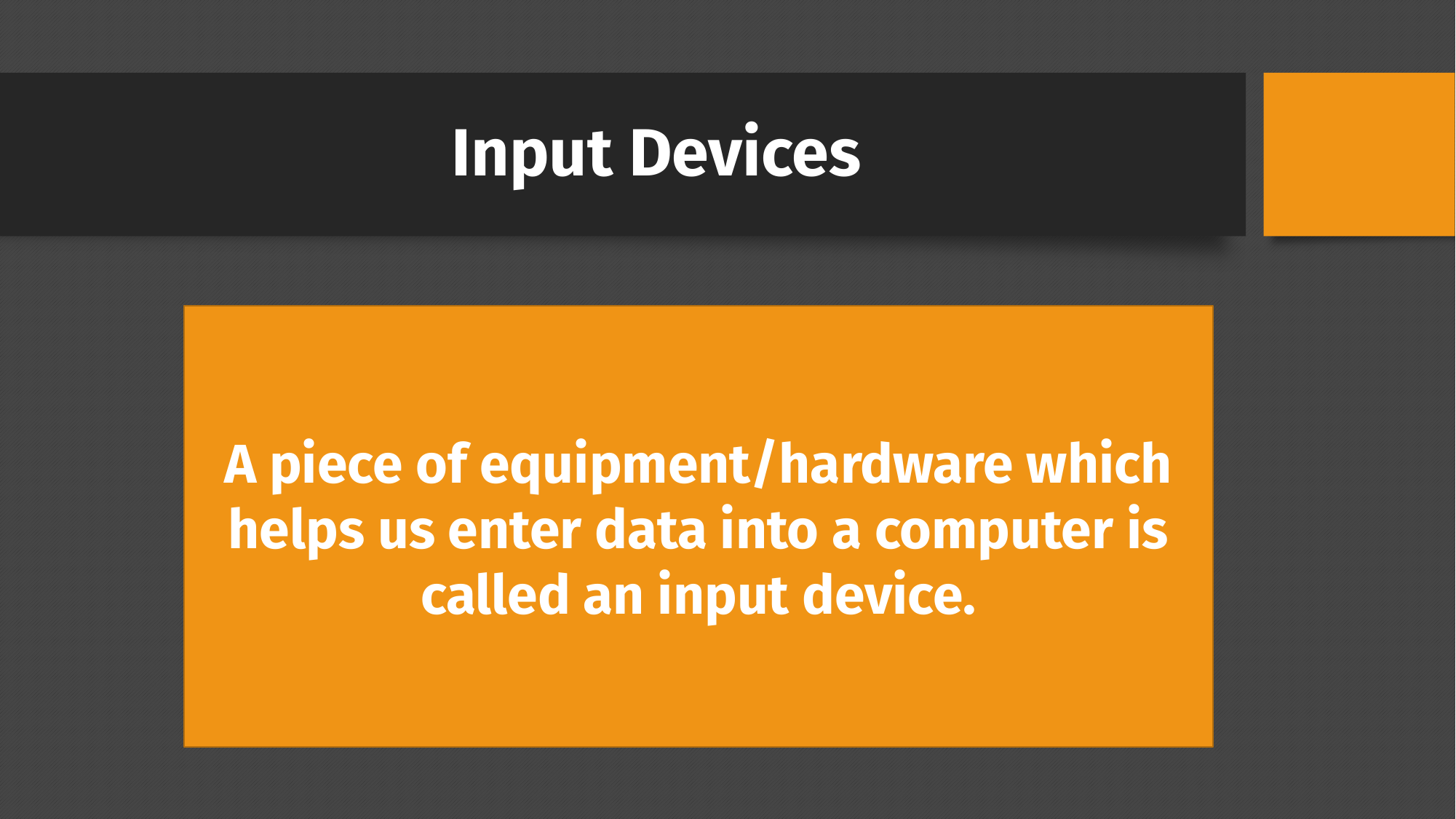

# Input Devices
A piece of equipment/hardware which helps us enter data into a computer is called an input device.